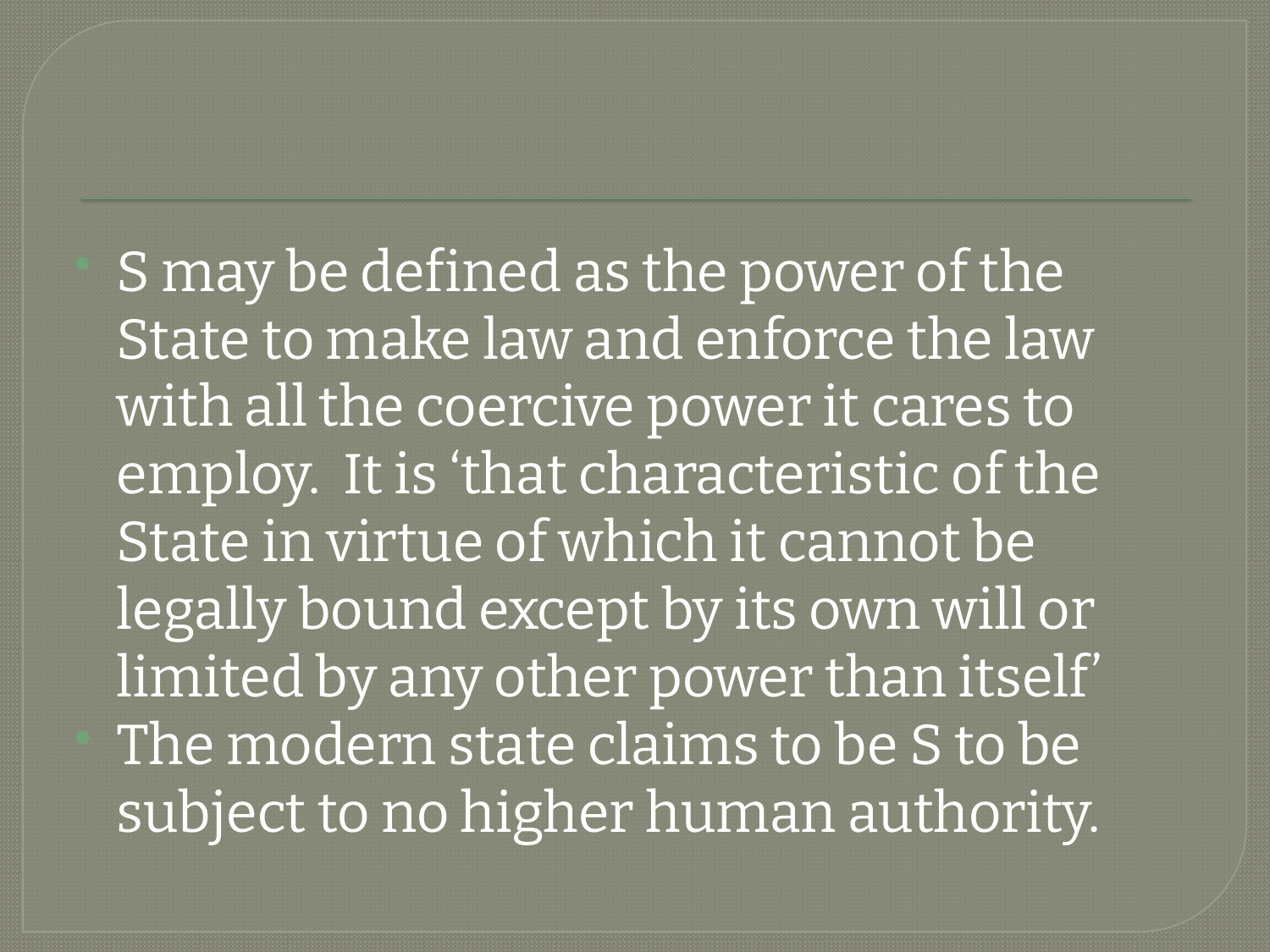

#
S may be defined as the power of the State to make law and enforce the law with all the coercive power it cares to employ.  It is ‘that characteristic of the State in virtue of which it cannot be legally bound except by its own will or limited by any other power than itself’
The modern state claims to be S to be subject to no higher human authority.